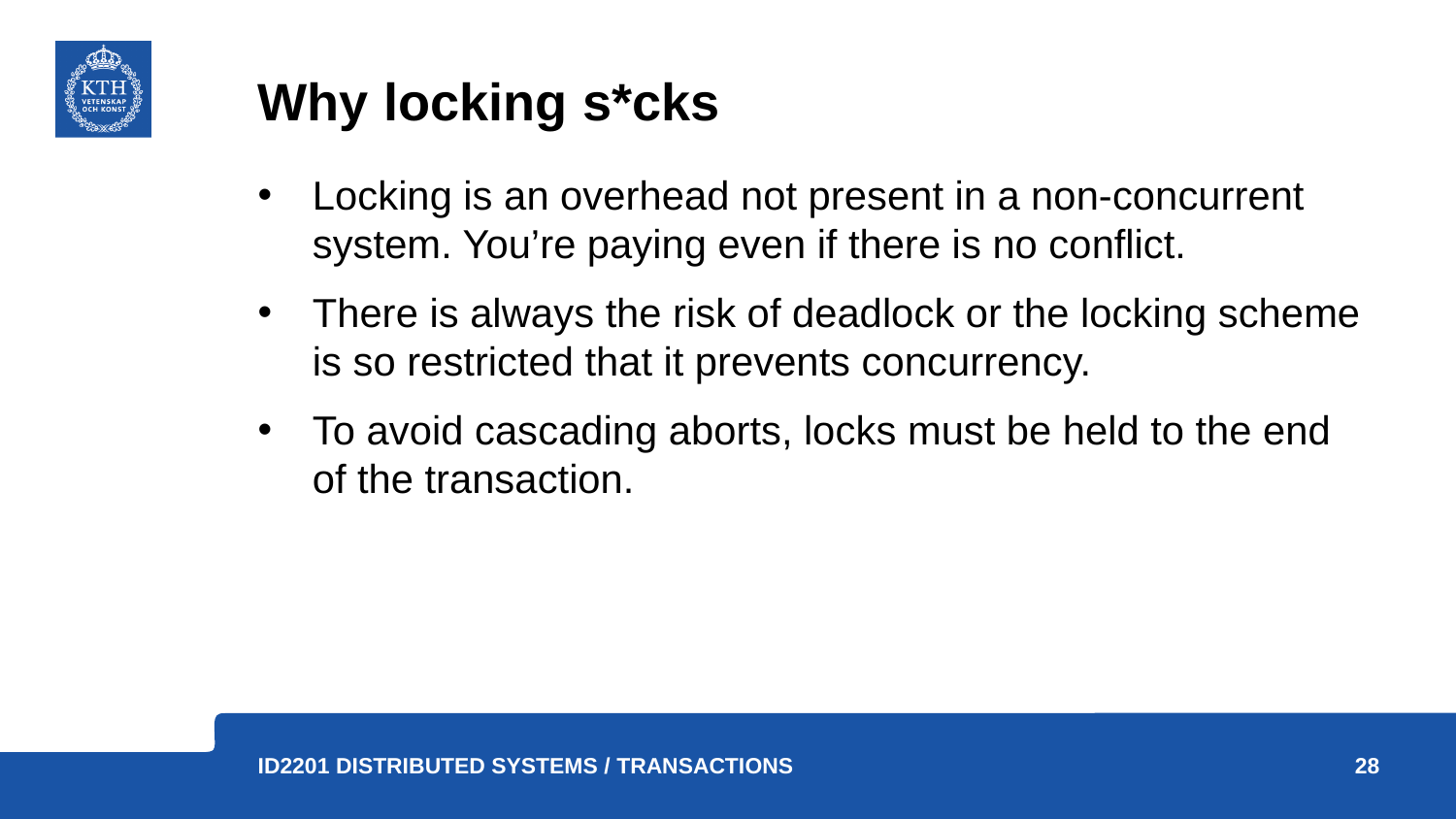

# Why locking s*cks
Locking is an overhead not present in a non-concurrent system. You’re paying even if there is no conflict.
There is always the risk of deadlock or the locking scheme is so restricted that it prevents concurrency.
To avoid cascading aborts, locks must be held to the end of the transaction.

28
ID2201 Distributed Systems / Transactions